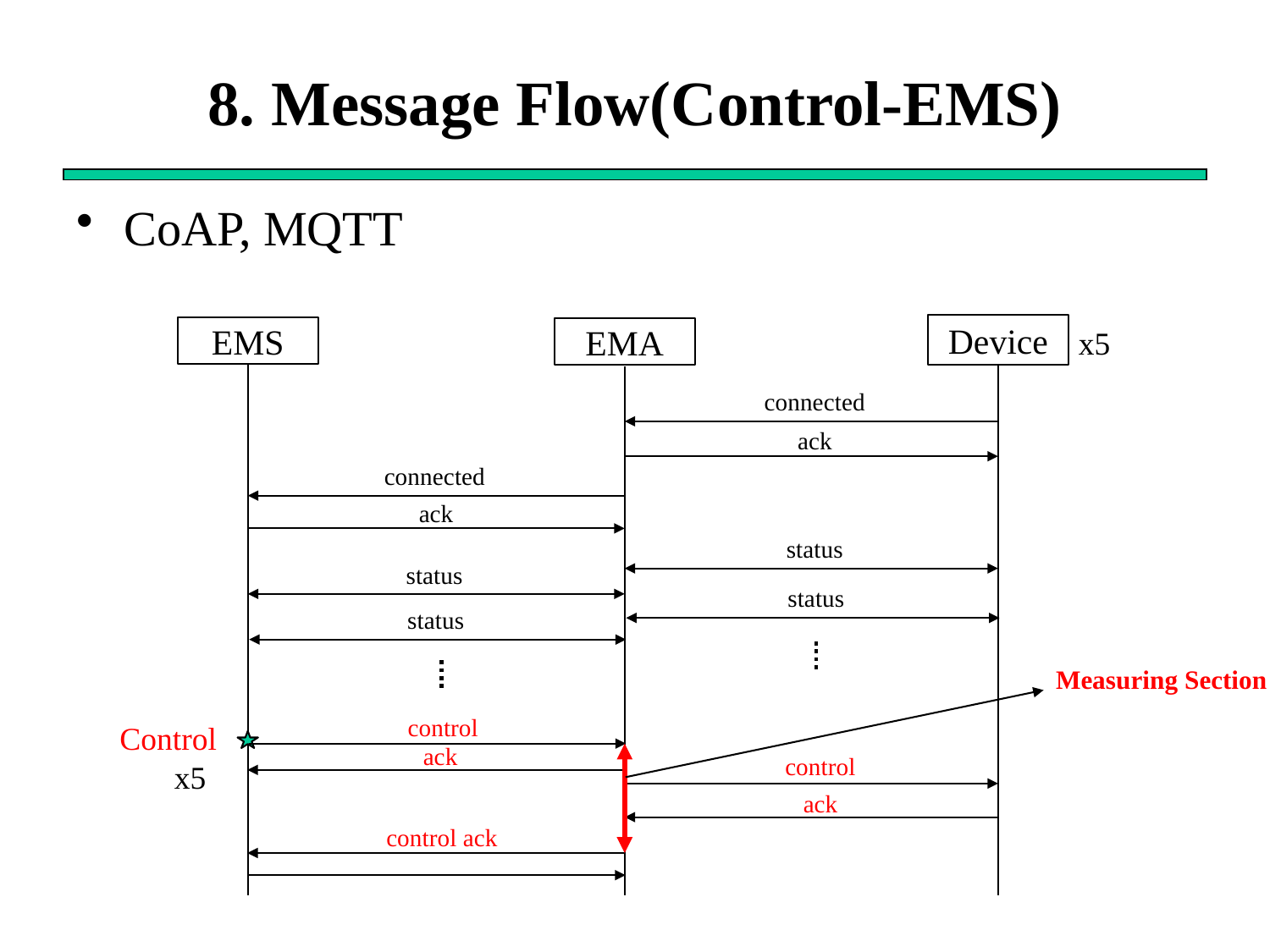

# 8. Message Flow(Control-EMS)
CoAP, MQTT
Device
EMS
x5
EMA
connected
ack
connected
ack
status
status
status
status
Measuring Section
control
Control

ack
control
x5
ack
control ack